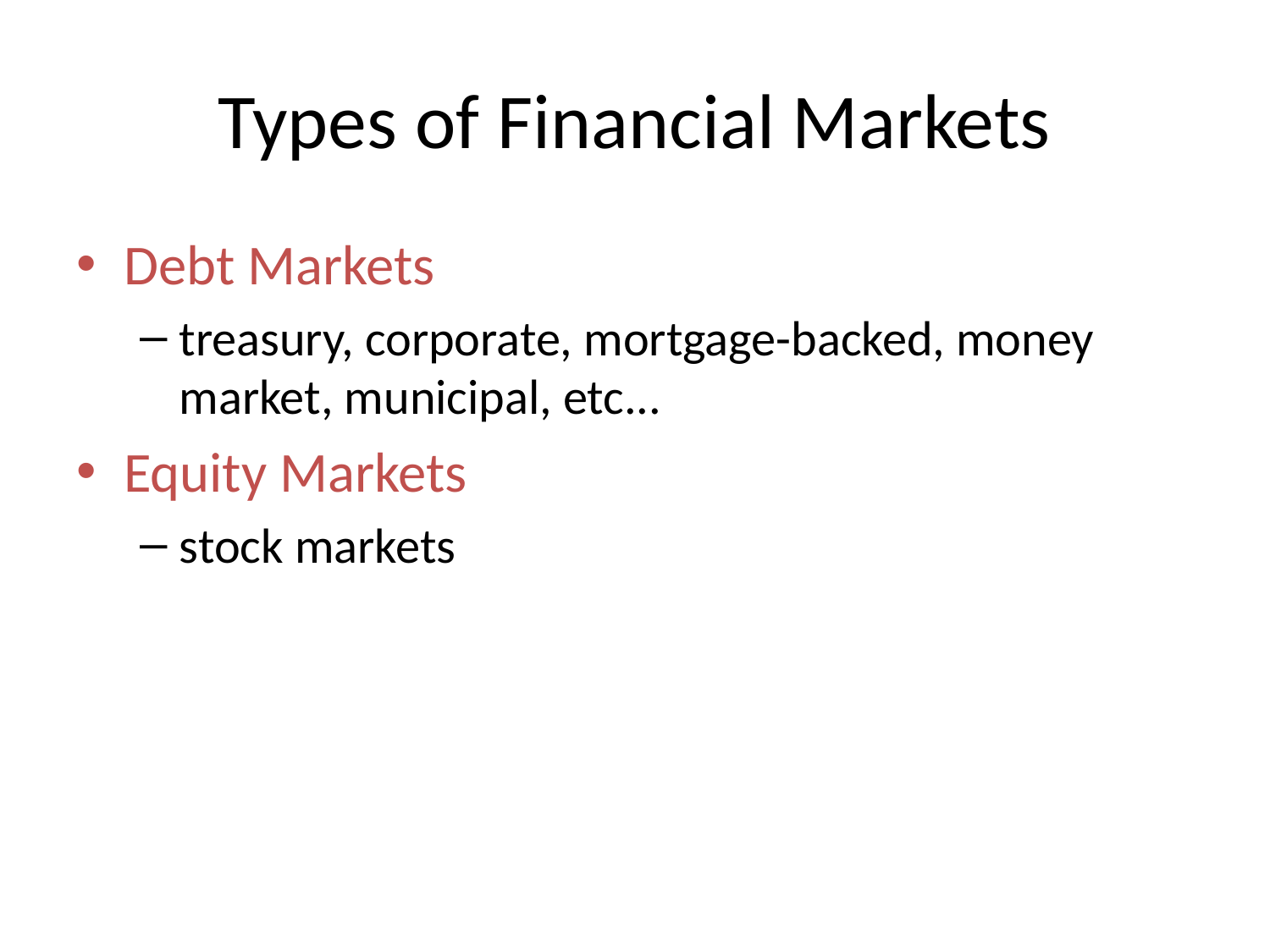

# Types of Financial Markets
Debt Markets
treasury, corporate, mortgage-backed, money market, municipal, etc...
Equity Markets
stock markets